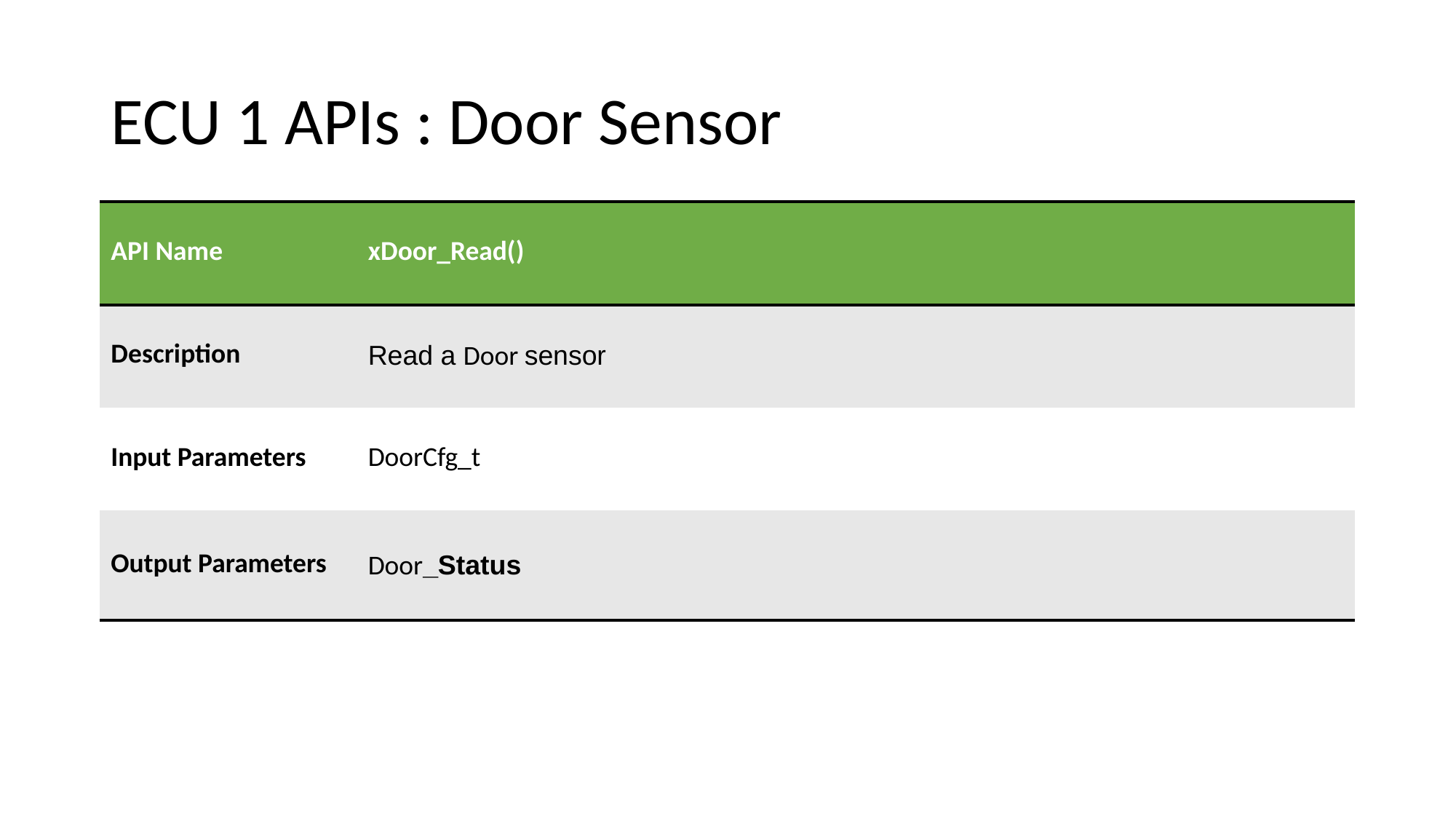

# ECU 1 APIs : Door Sensor
| API Name | xDoor\_Read() |
| --- | --- |
| Description | Read a Door sensor |
| Input Parameters | DoorCfg\_t |
| Output Parameters | Door\_Status |